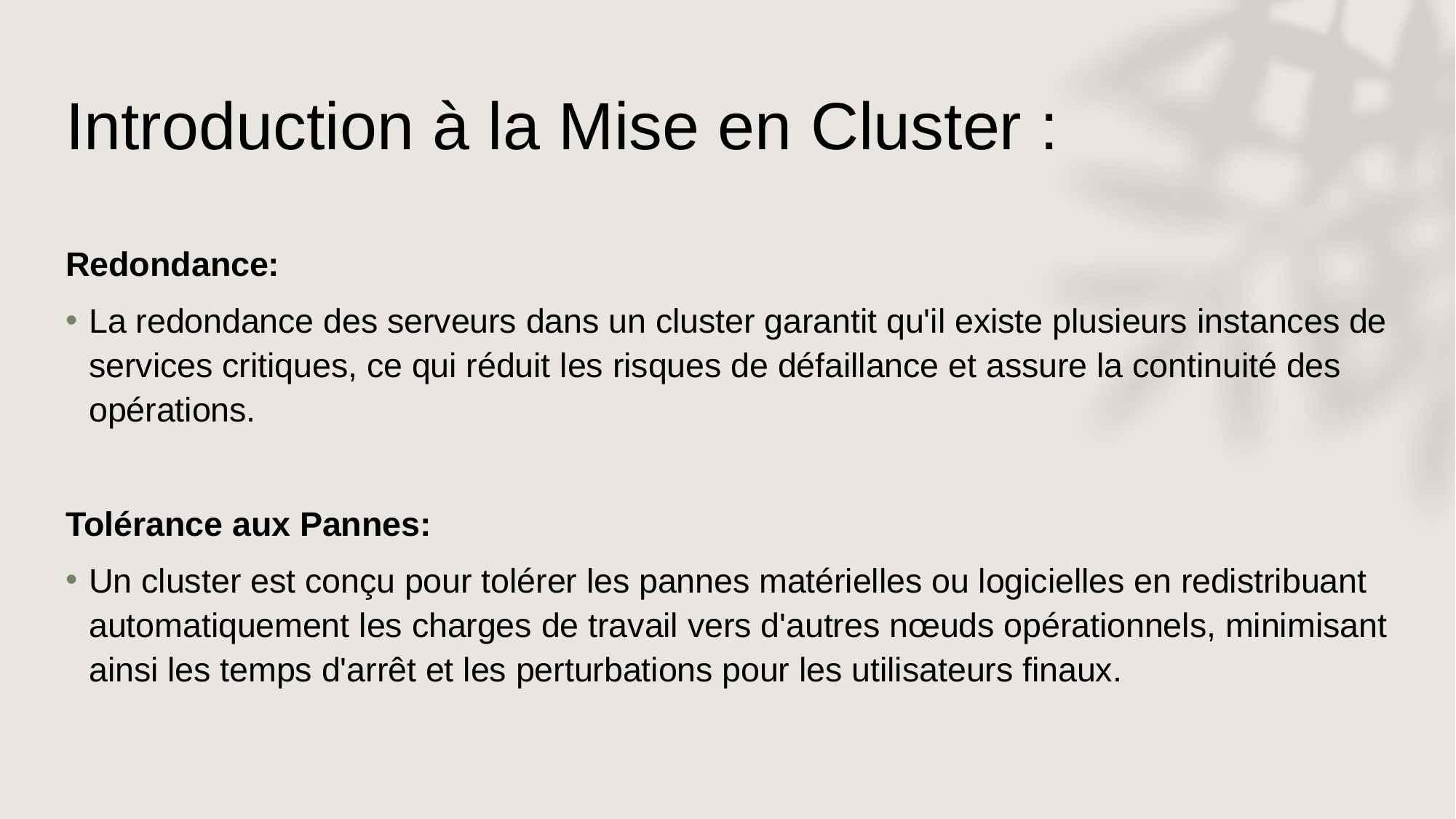

# Introduction à la Mise en Cluster :
Redondance:
La redondance des serveurs dans un cluster garantit qu'il existe plusieurs instances de services critiques, ce qui réduit les risques de défaillance et assure la continuité des opérations.

Tolérance aux Pannes:
Un cluster est conçu pour tolérer les pannes matérielles ou logicielles en redistribuant automatiquement les charges de travail vers d'autres nœuds opérationnels, minimisant ainsi les temps d'arrêt et les perturbations pour les utilisateurs finaux.